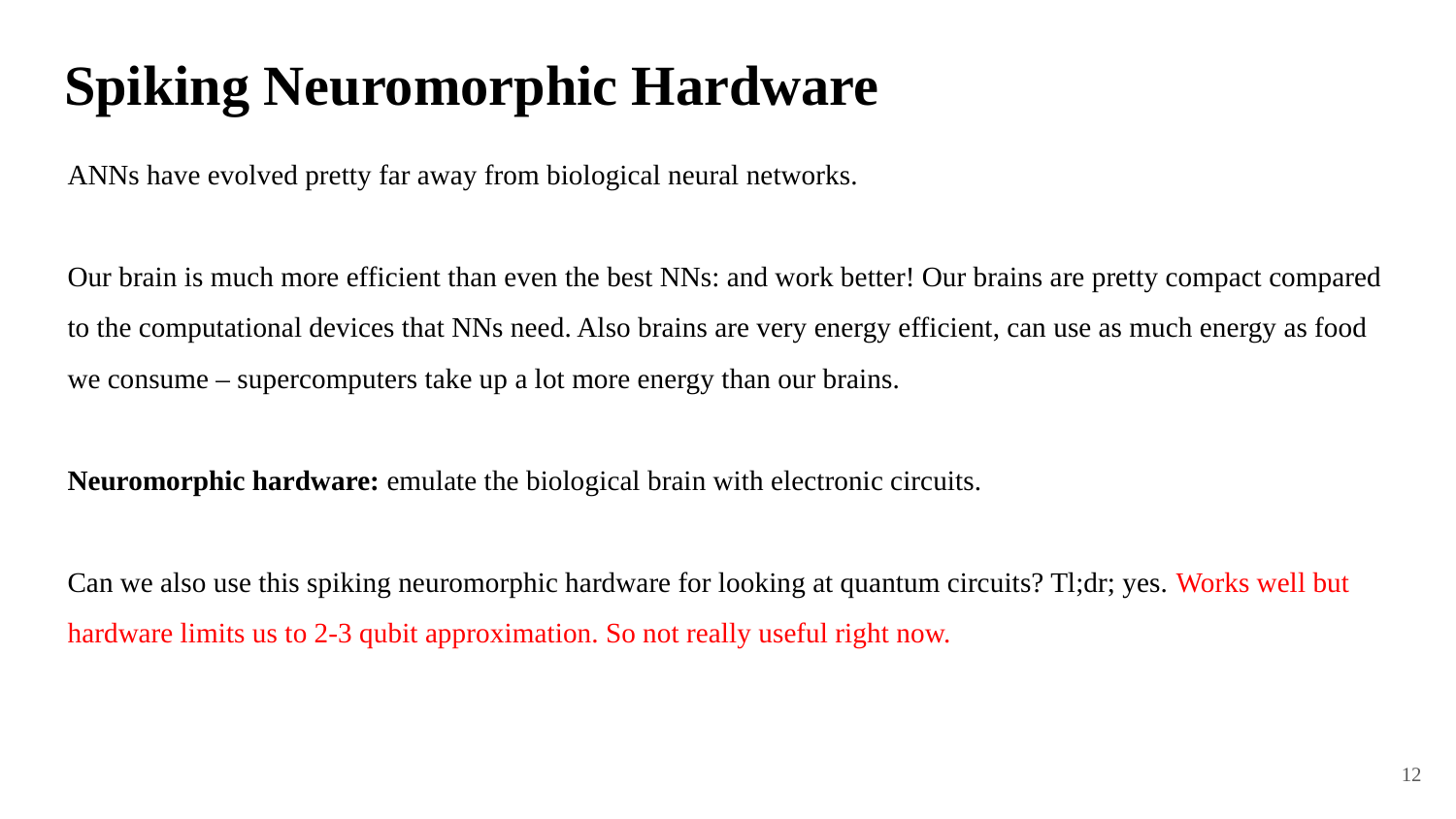

# Spiking Neuromorphic Hardware
ANNs have evolved pretty far away from biological neural networks.

Our brain is much more efficient than even the best NNs: and work better! Our brains are pretty compact compared to the computational devices that NNs need. Also brains are very energy efficient, can use as much energy as food we consume – supercomputers take up a lot more energy than our brains.

Neuromorphic hardware: emulate the biological brain with electronic circuits.

Can we also use this spiking neuromorphic hardware for looking at quantum circuits? Tl;dr; yes. Works well but hardware limits us to 2-3 qubit approximation. So not really useful right now.
12